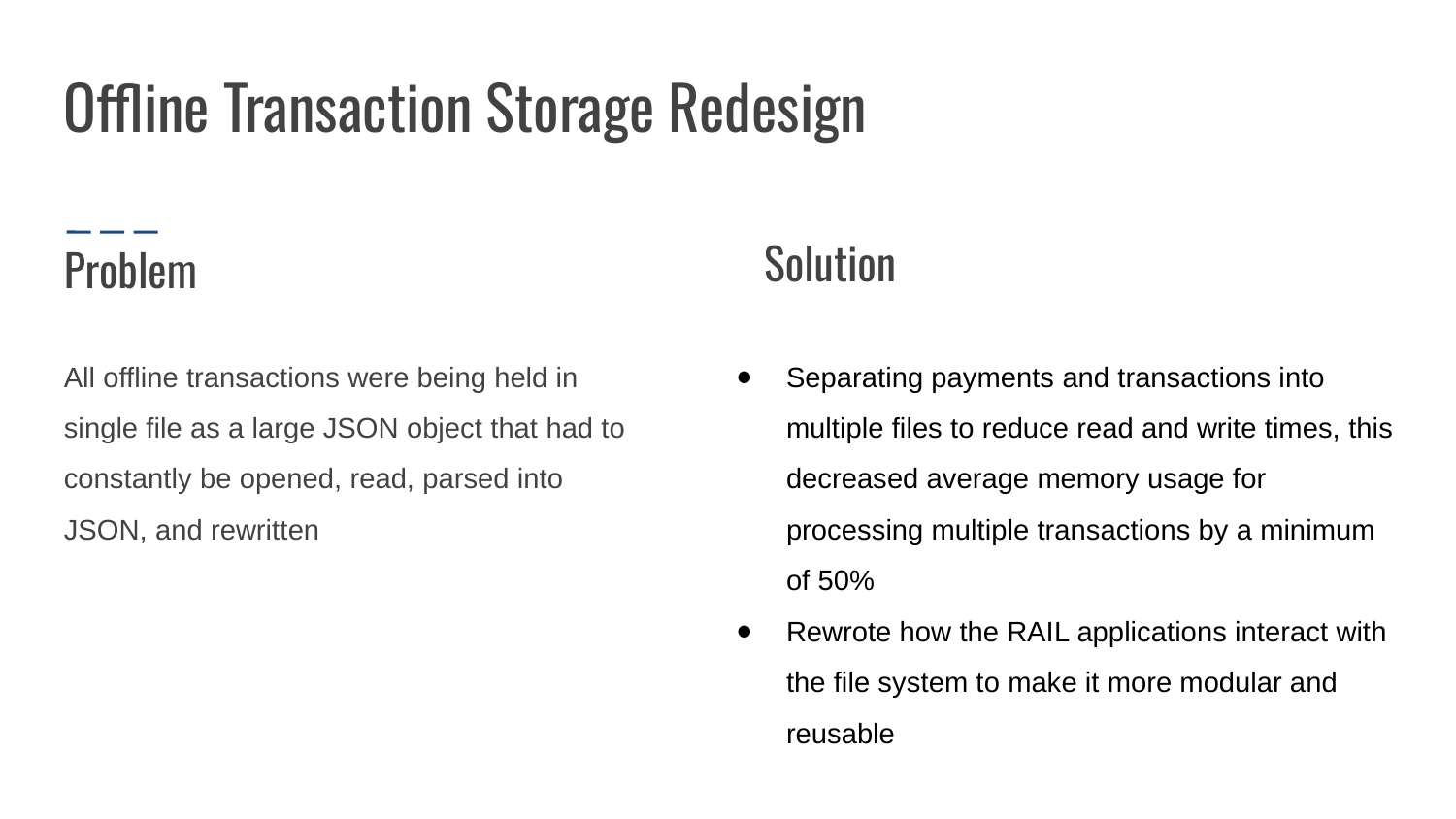

Offline Transaction Storage Redesign
Solution
Problem
All offline transactions were being held in single file as a large JSON object that had to constantly be opened, read, parsed into JSON, and rewritten
Separating payments and transactions into multiple files to reduce read and write times, this decreased average memory usage for processing multiple transactions by a minimum of 50%
Rewrote how the RAIL applications interact with the file system to make it more modular and reusable